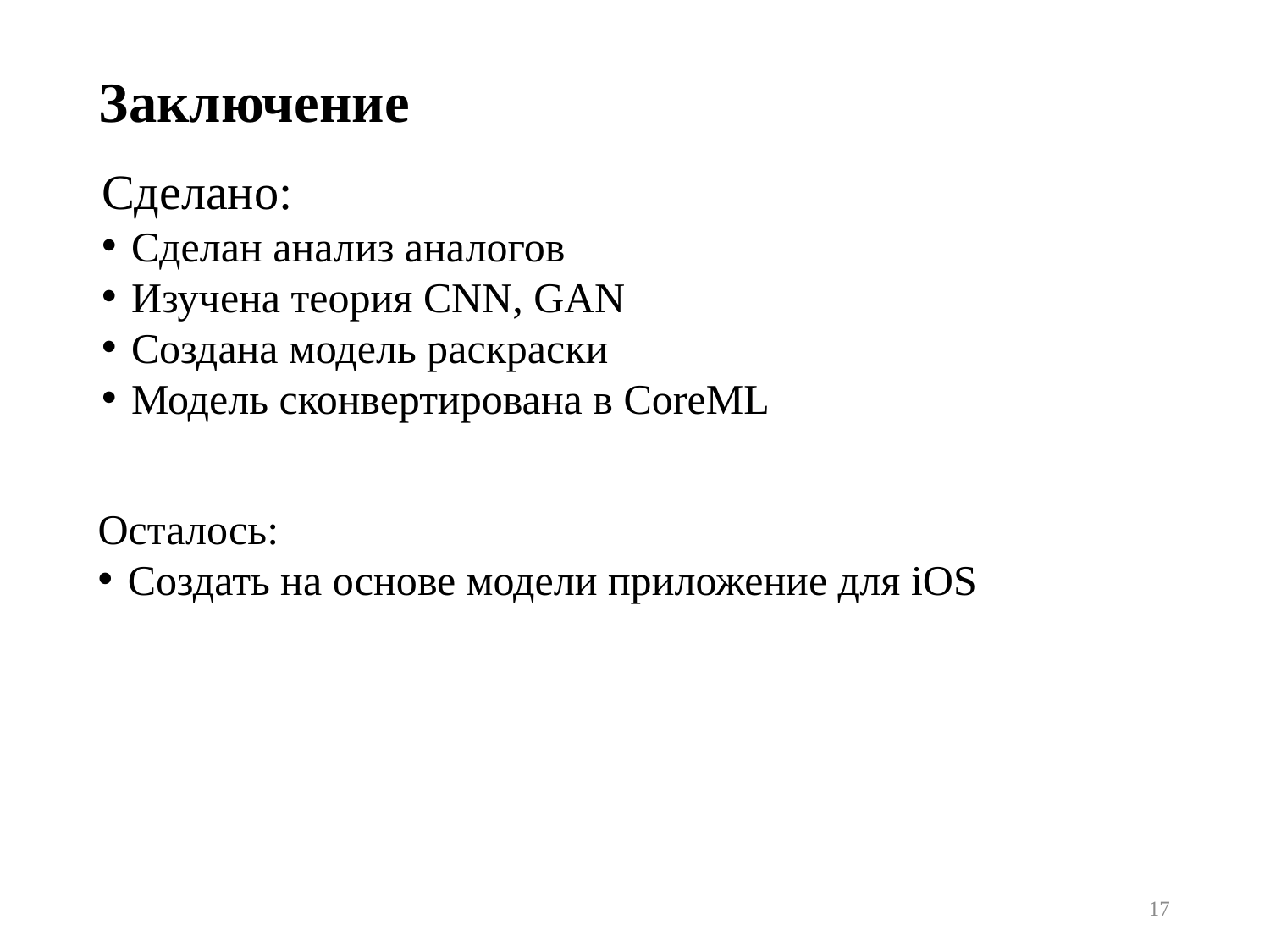

Заключение
Сделано:
Сделан анализ аналогов
Изучена теория CNN, GAN
Создана модель раскраски
Модель сконвертирована в CoreML

Осталось:
Создать на основе модели приложение для iOS
17